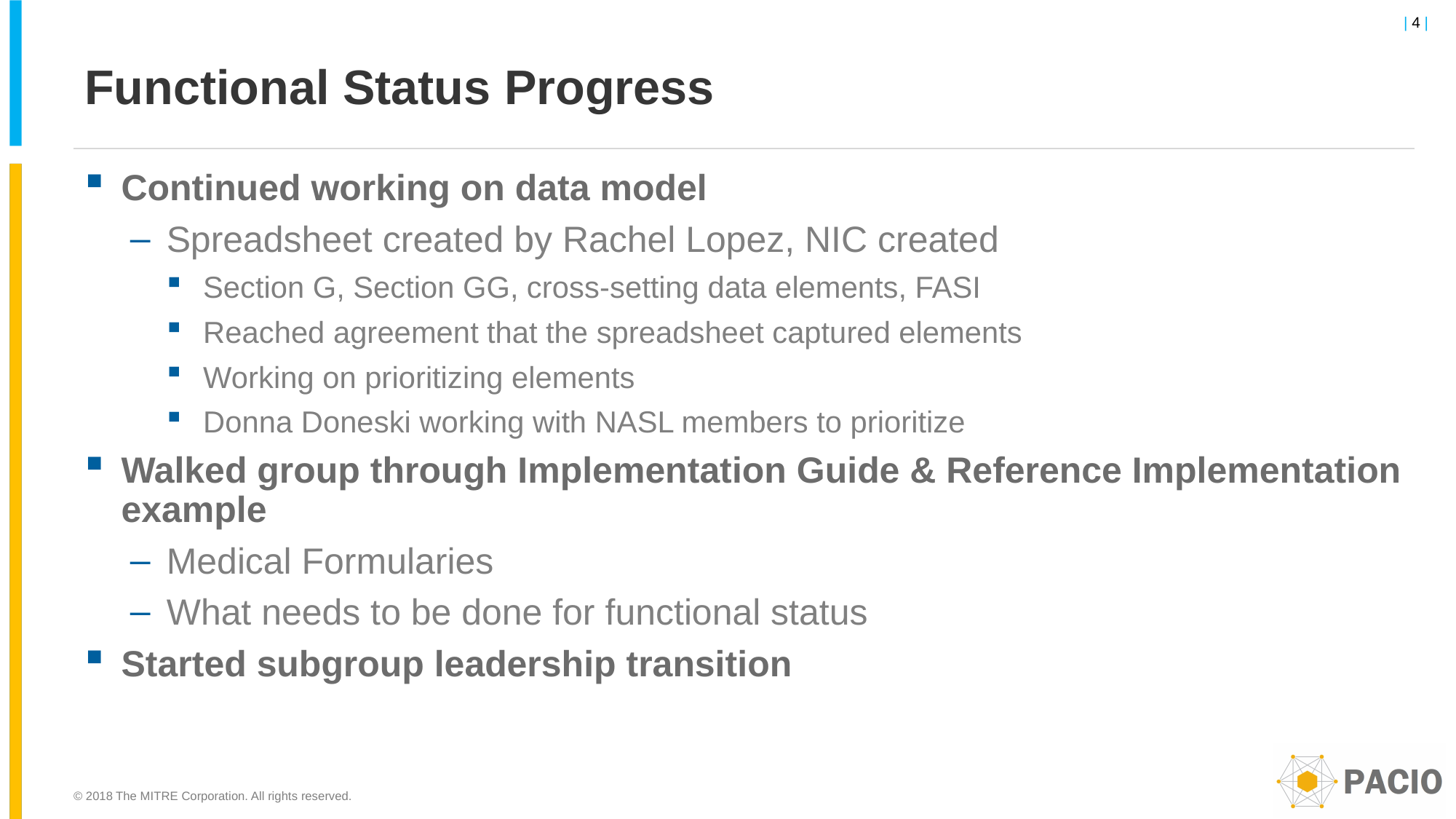

# Functional Status Progress
Continued working on data model
Spreadsheet created by Rachel Lopez, NIC created
Section G, Section GG, cross-setting data elements, FASI
Reached agreement that the spreadsheet captured elements
Working on prioritizing elements
Donna Doneski working with NASL members to prioritize
Walked group through Implementation Guide & Reference Implementation example
Medical Formularies
What needs to be done for functional status
Started subgroup leadership transition